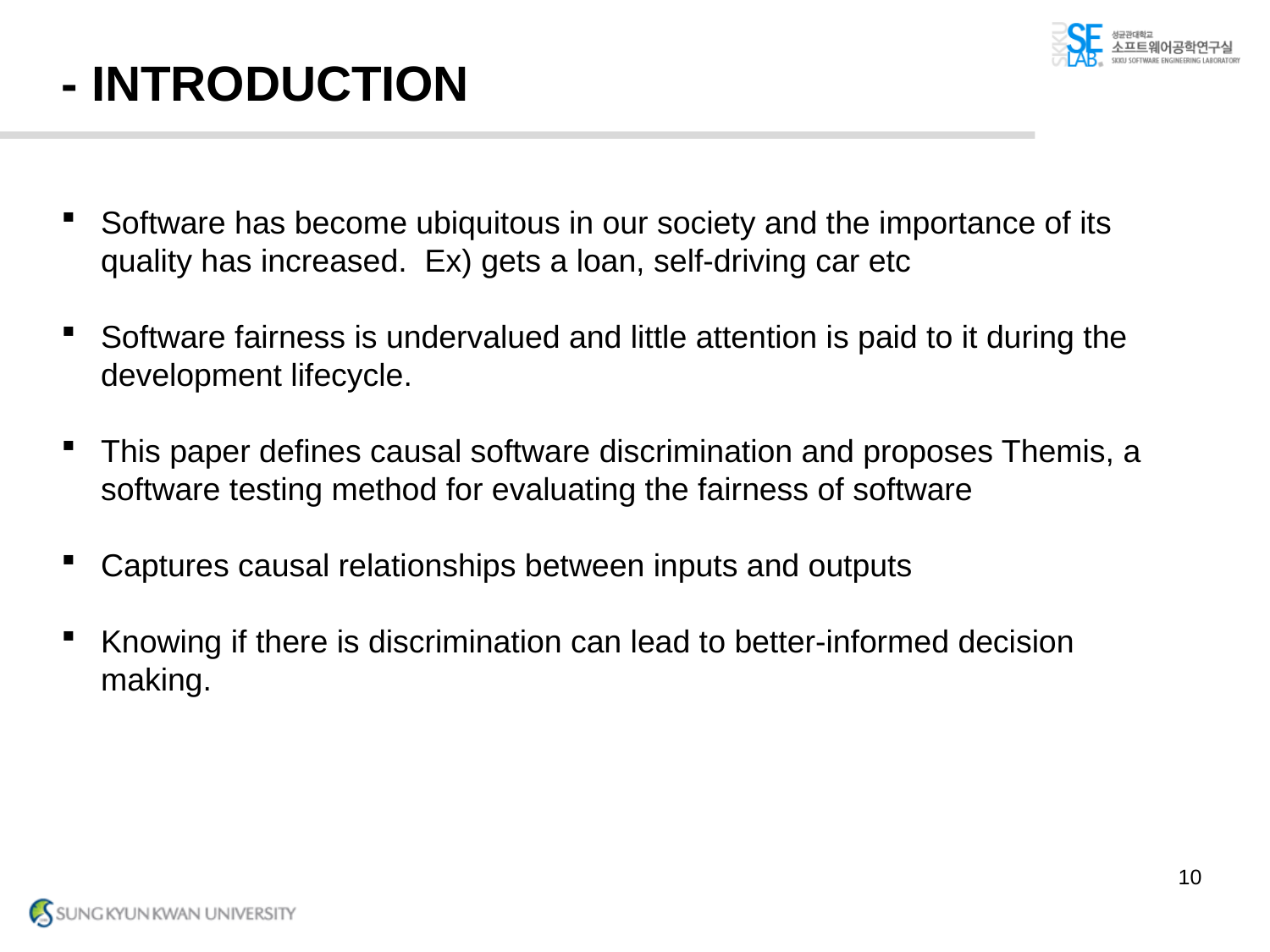

# - INTRODUCTION
Software has become ubiquitous in our society and the importance of its quality has increased.  Ex) gets a loan, self-driving car etc

Software fairness is undervalued and little attention is paid to it during the development lifecycle.

This paper defines causal software discrimination and proposes Themis, a software testing method for evaluating the fairness of software

Captures causal relationships between inputs and outputs

Knowing if there is discrimination can lead to better-informed decision making.
10